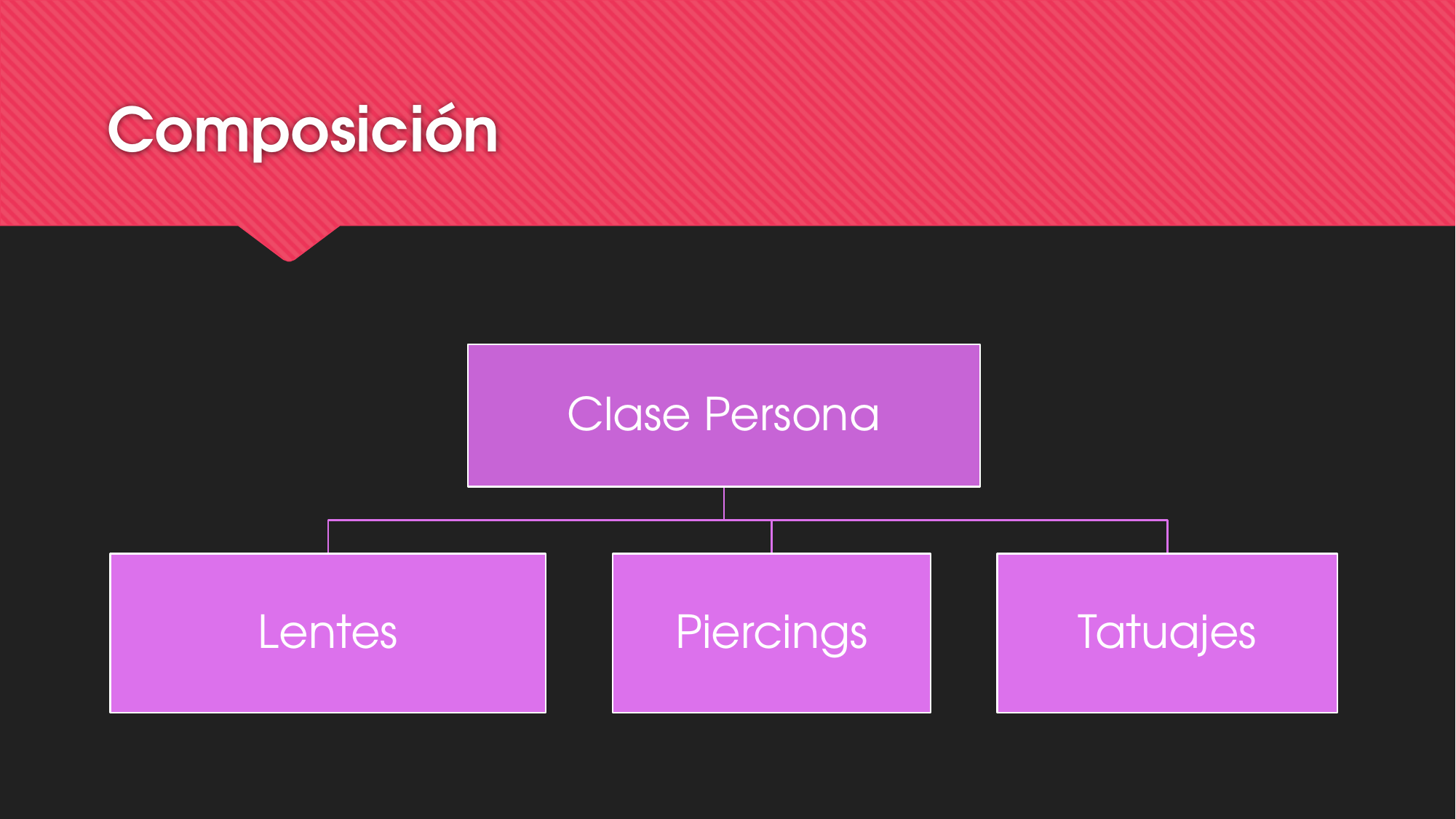

# Composición
Clase Persona
Lentes
Piercings
Tatuajes